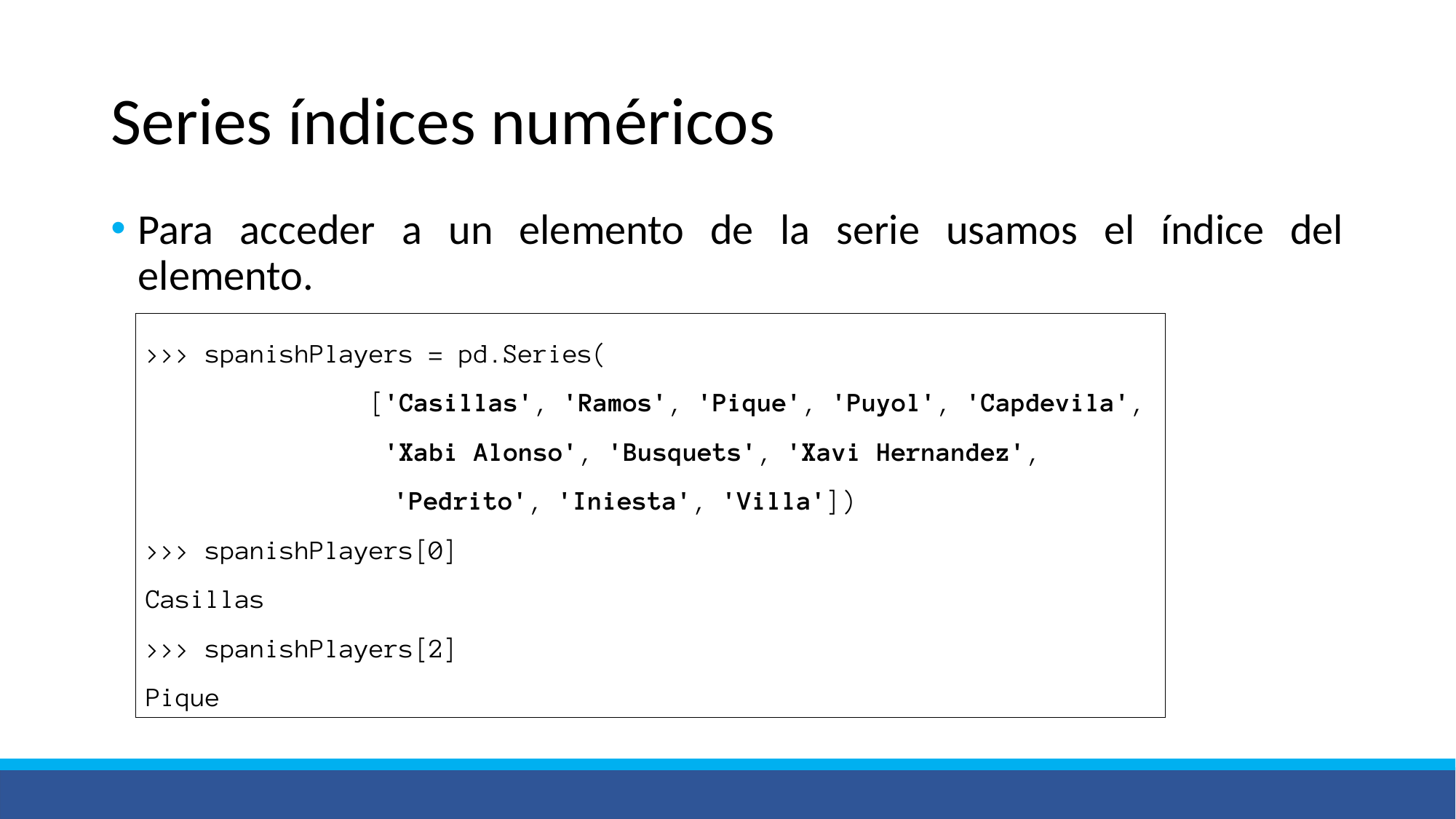

# Series índices numéricos
Para acceder a un elemento de la serie usamos el índice del elemento.
>>> spanishPlayers = pd.Series(
               ['Casillas', 'Ramos', 'Pique', 'Puyol', 'Capdevila',
                'Xabi Alonso', 'Busquets', 'Xavi Hernandez',
		  'Pedrito', 'Iniesta', 'Villa'])
>>> spanishPlayers[0]
Casillas
>>> spanishPlayers[2]
Pique